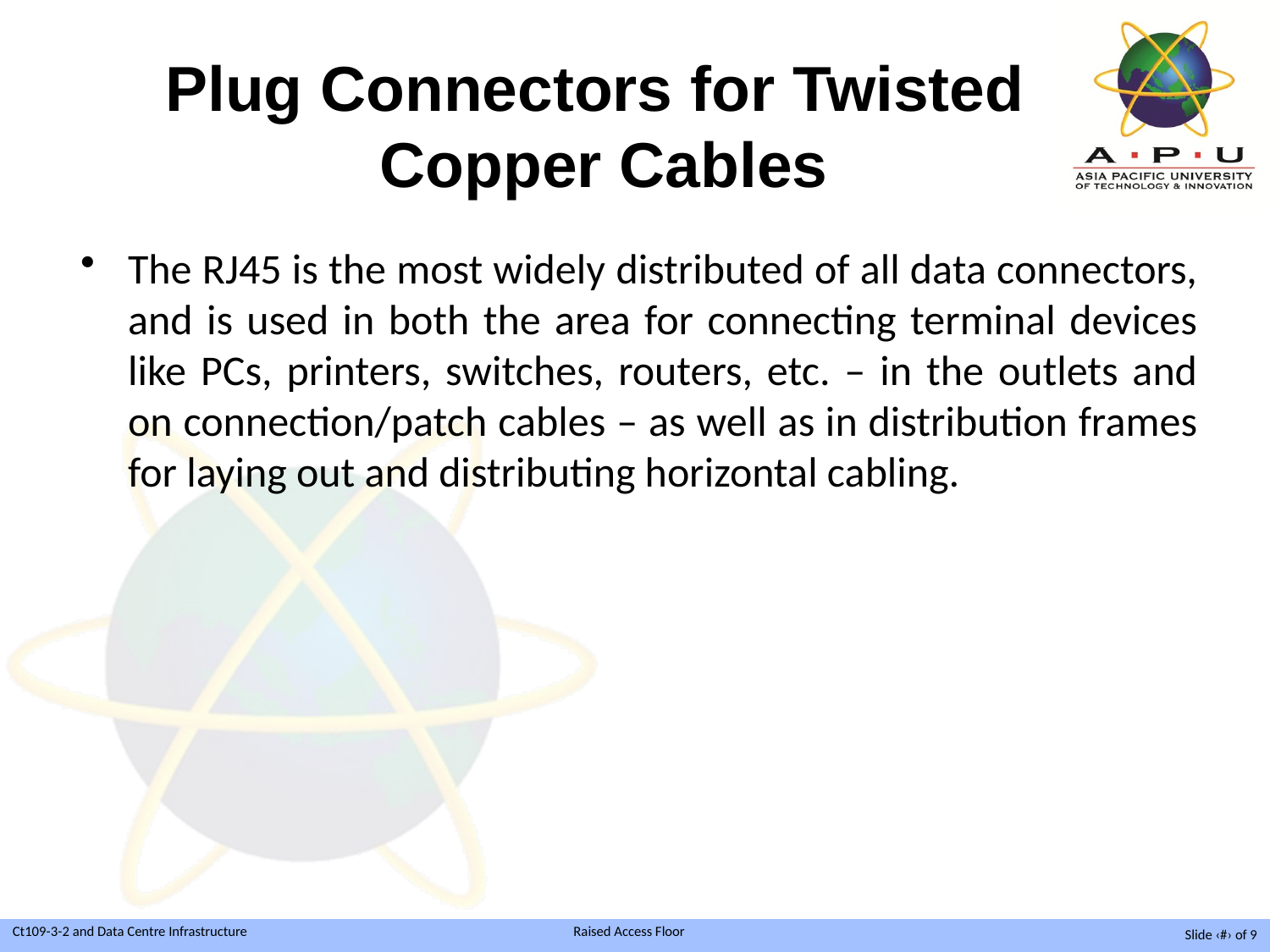

# Plug Connectors for Twisted Copper Cables
The RJ45 is the most widely distributed of all data connectors, and is used in both the area for connecting terminal devices like PCs, printers, switches, routers, etc. – in the outlets and on connection/patch cables – as well as in distribution frames for laying out and distributing horizontal cabling.

Slide ‹#› of 9